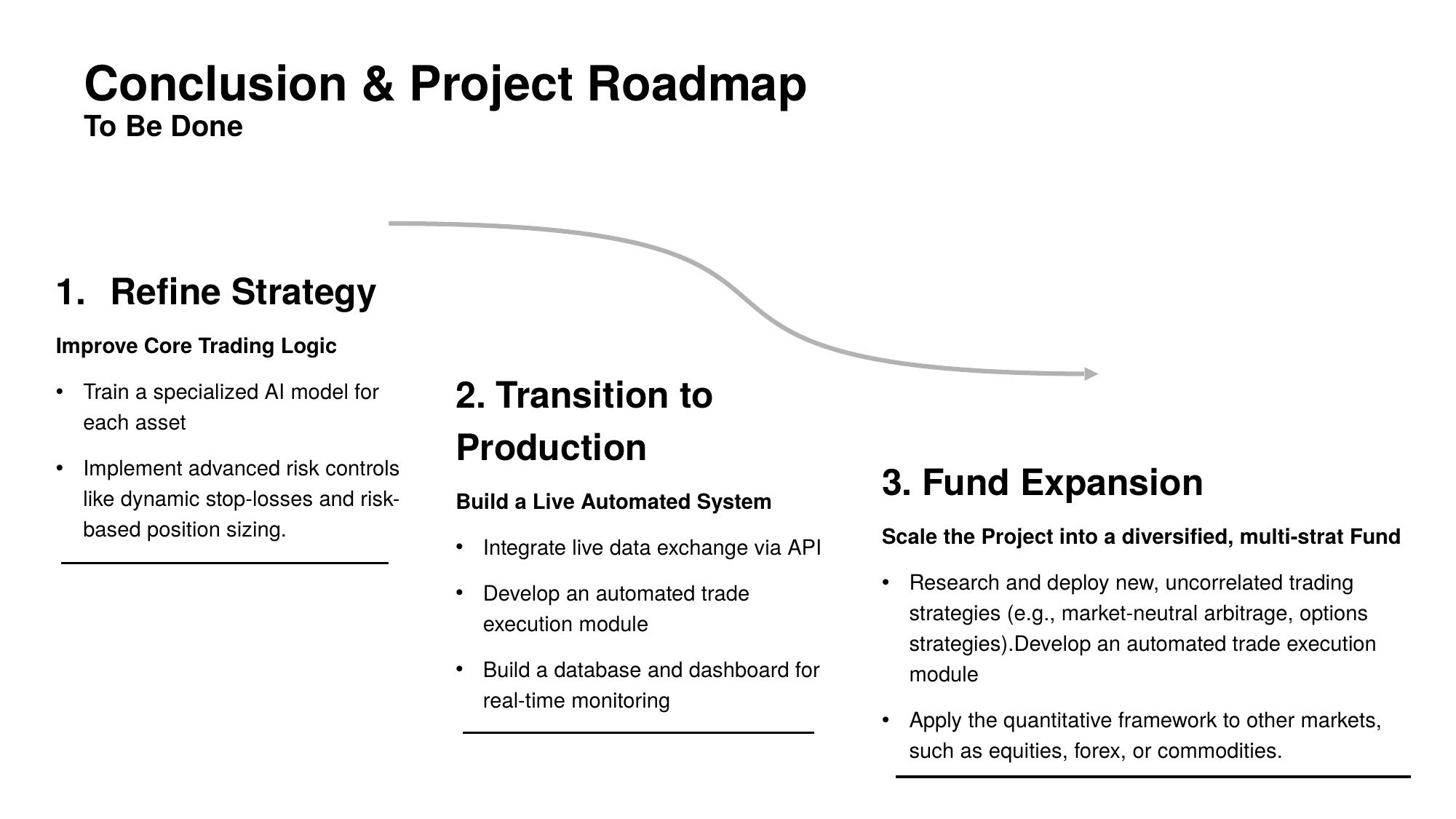

# Conclusion & Project Roadmap To Be Done
Refine Strategy
Improve Core Trading Logic
Train a specialized AI model for each asset
Implement advanced risk controls like dynamic stop-losses and risk-based position sizing.
2. Transition to Production
Build a Live Automated System
Integrate live data exchange via API
Develop an automated trade execution module
Build a database and dashboard for real-time monitoring
3. Fund Expansion
Scale the Project into a diversified, multi-strat Fund
Research and deploy new, uncorrelated trading strategies (e.g., market-neutral arbitrage, options strategies).Develop an automated trade execution module
Apply the quantitative framework to other markets, such as equities, forex, or commodities.